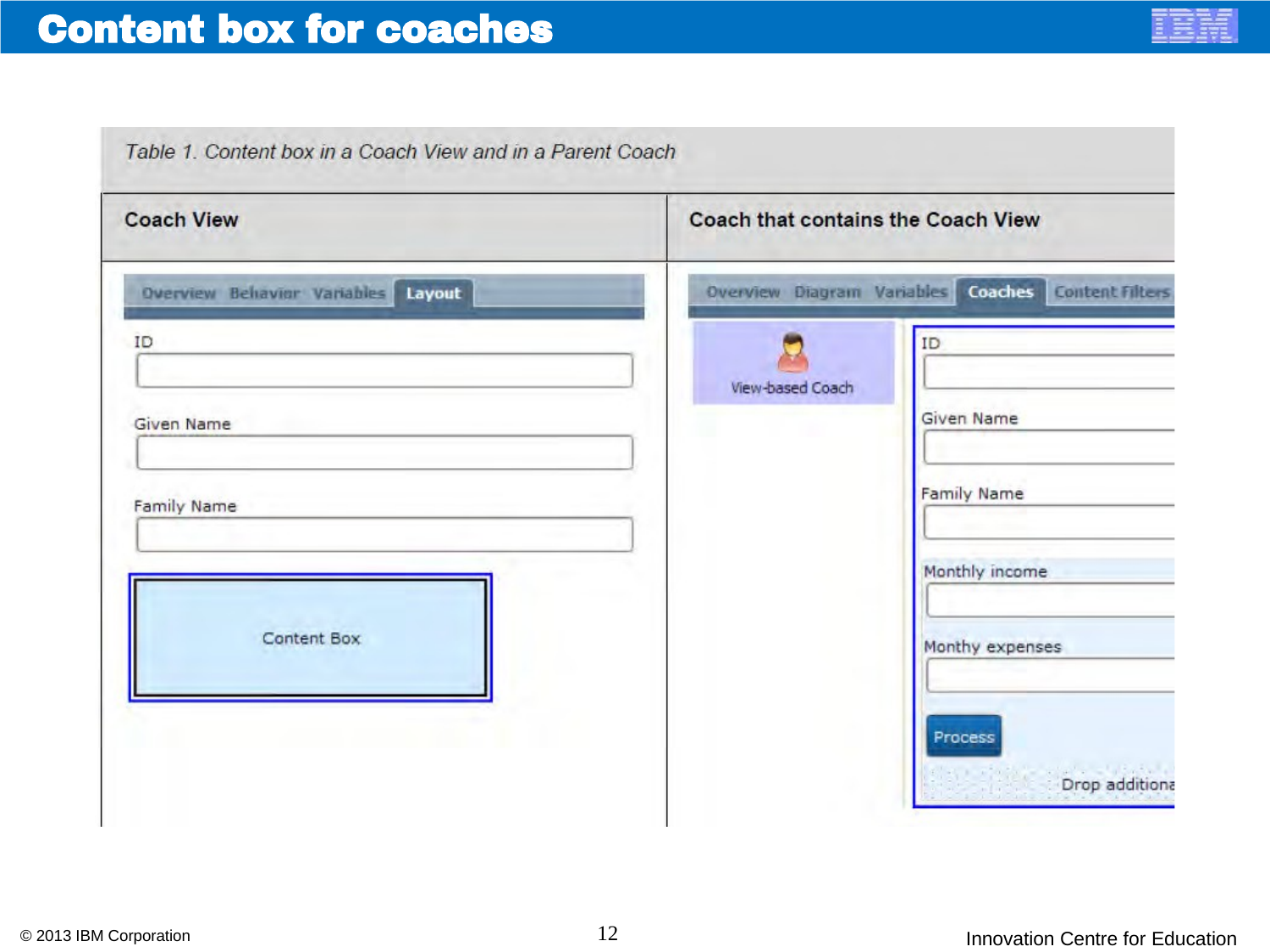

# Content box for coaches

12
© 2013 IBM Corporation
Innovation Centre for Education